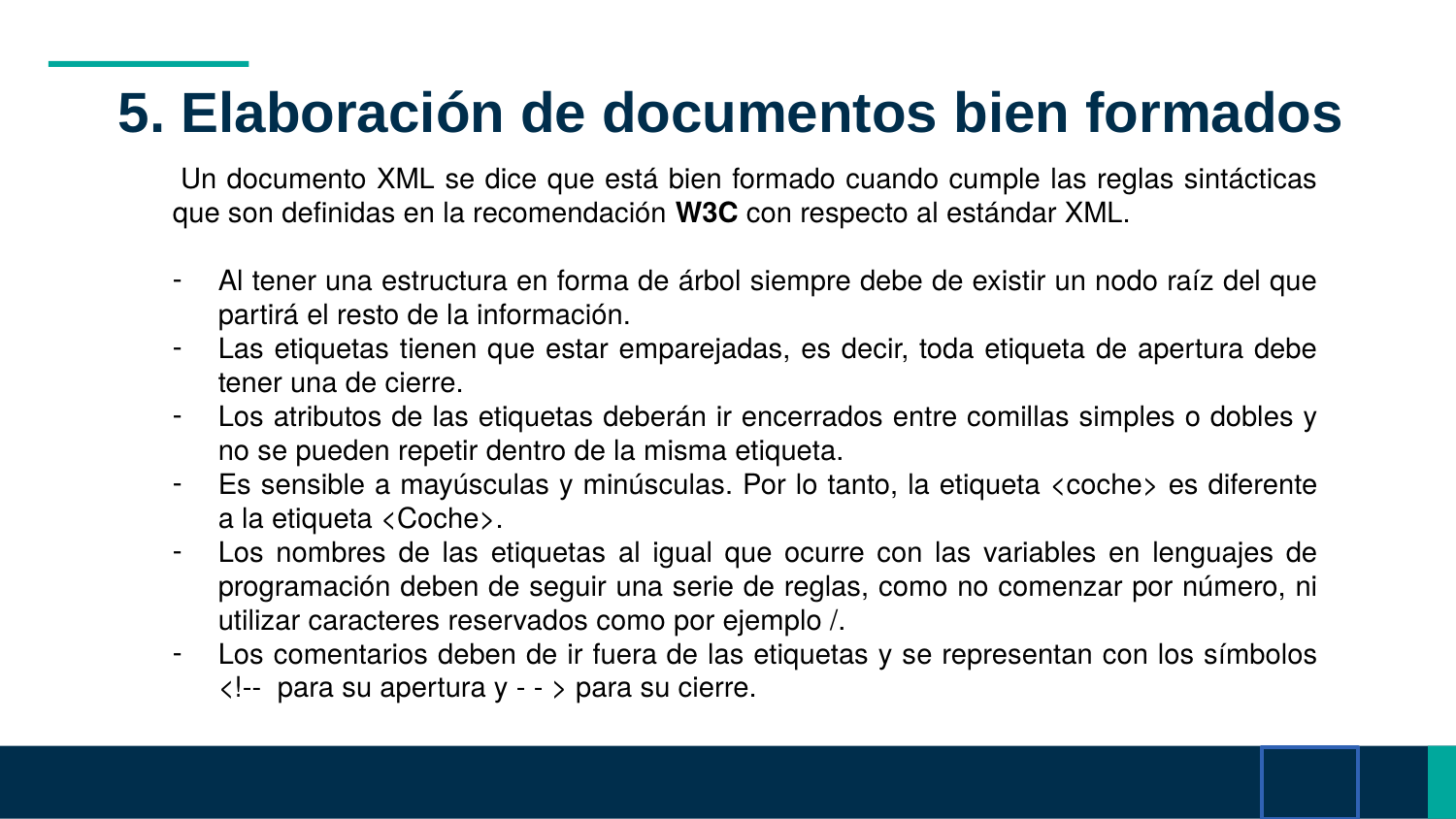

# 5. Elaboración de documentos bien formados
 Un documento XML se dice que está bien formado cuando cumple las reglas sintácticas que son definidas en la recomendación W3C con respecto al estándar XML.

Al tener una estructura en forma de árbol siempre debe de existir un nodo raíz del que partirá el resto de la información.
Las etiquetas tienen que estar emparejadas, es decir, toda etiqueta de apertura debe tener una de cierre.
Los atributos de las etiquetas deberán ir encerrados entre comillas simples o dobles y no se pueden repetir dentro de la misma etiqueta.
Es sensible a mayúsculas y minúsculas. Por lo tanto, la etiqueta <coche> es diferente a la etiqueta <Coche>.
Los nombres de las etiquetas al igual que ocurre con las variables en lenguajes de programación deben de seguir una serie de reglas, como no comenzar por número, ni utilizar caracteres reservados como por ejemplo /.
Los comentarios deben de ir fuera de las etiquetas y se representan con los símbolos <!--  para su apertura y - - > para su cierre.